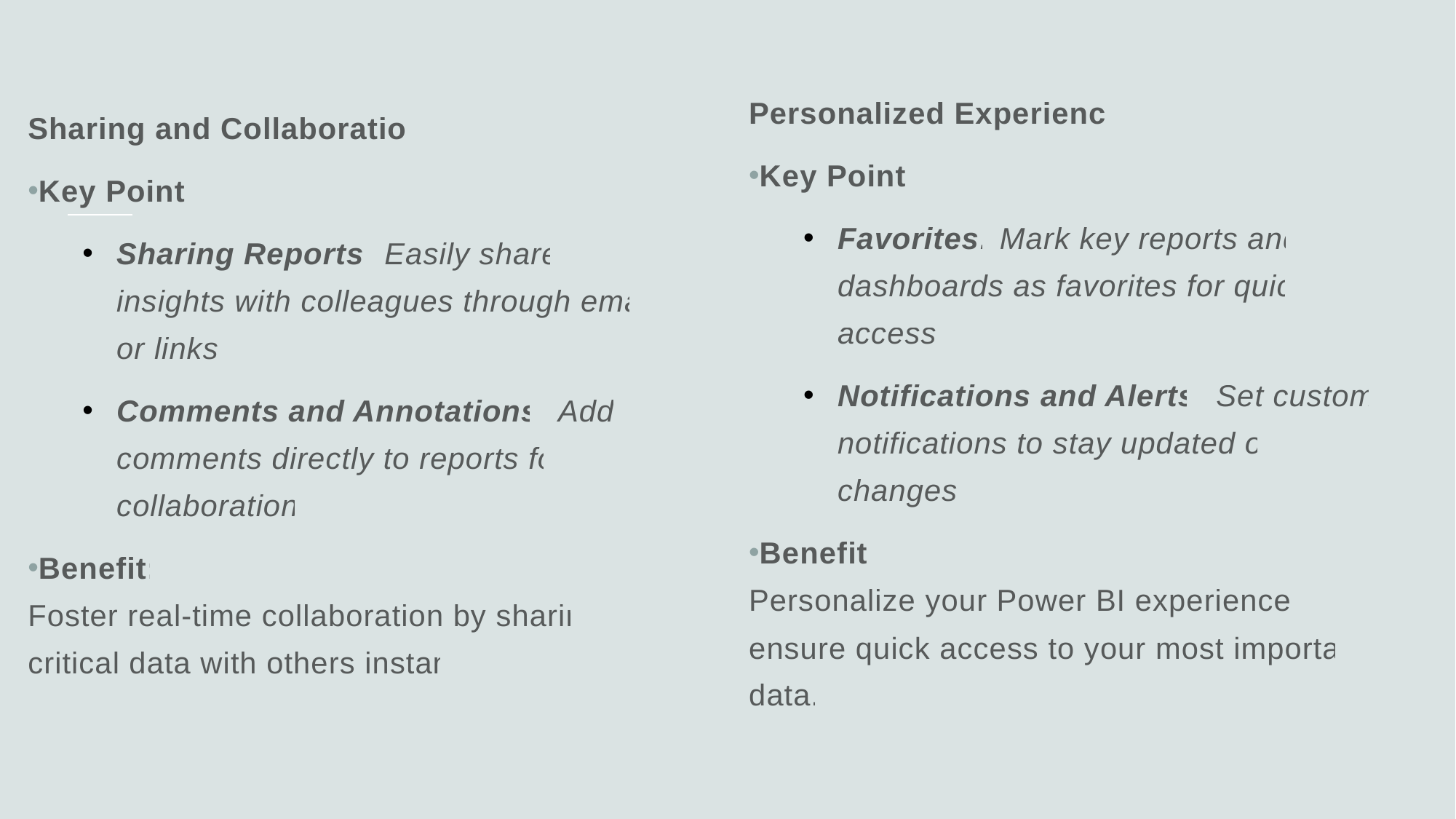

Personalized Experience
Key Point:
Favorites: Mark key reports and dashboards as favorites for quick access.
Notifications and Alerts: Set custom notifications to stay updated on changes.
Benefit:
Personalize your Power BI experience to ensure quick access to your most important data.

Sharing and Collaboration
Key Point:
Sharing Reports: Easily share insights with colleagues through email or links.
Comments and Annotations: Add comments directly to reports for collaboration.
Benefit:
Foster real-time collaboration by sharing critical data with others instantl